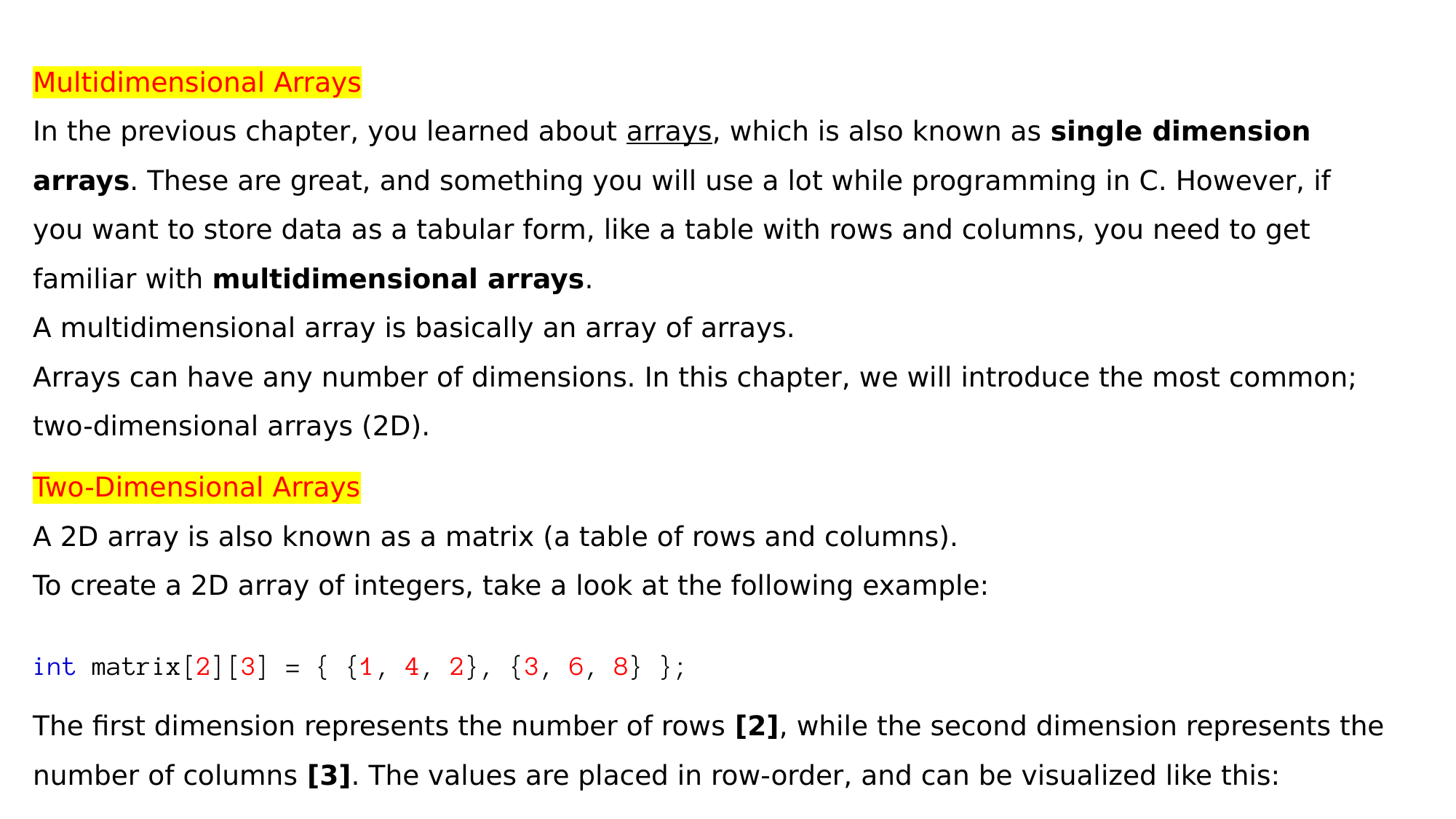

Multidimensional Arrays
In the previous chapter, you learned about arrays, which is also known as single dimension arrays. These are great, and something you will use a lot while programming in C. However, if you want to store data as a tabular form, like a table with rows and columns, you need to get familiar with multidimensional arrays.
A multidimensional array is basically an array of arrays.
Arrays can have any number of dimensions. In this chapter, we will introduce the most common; two-dimensional arrays (2D).
Two-Dimensional Arrays
A 2D array is also known as a matrix (a table of rows and columns).
To create a 2D array of integers, take a look at the following example:
int matrix[2][3] = { {1, 4, 2}, {3, 6, 8} };
The first dimension represents the number of rows [2], while the second dimension represents the number of columns [3]. The values are placed in row-order, and can be visualized like this: